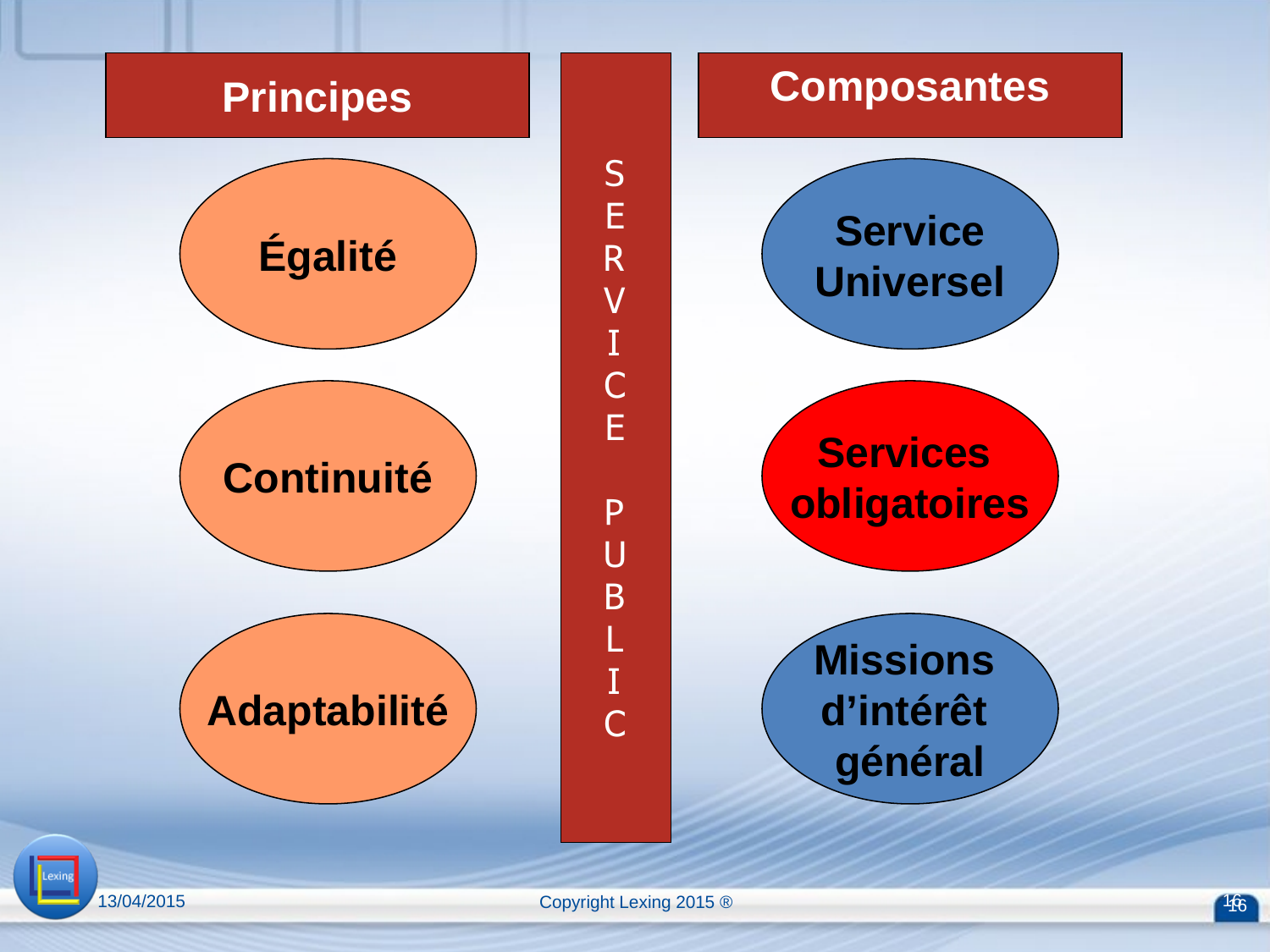

S
E
R
V
I
C
E

P
U
B
L
I
C

Composantes
Principes
Égalité
Service
Universel
Continuité
Services
obligatoires
Adaptabilité
Missions
d’intérêt
général
e
13/04/2015
Copyright Lexing 2015 ®
16
16